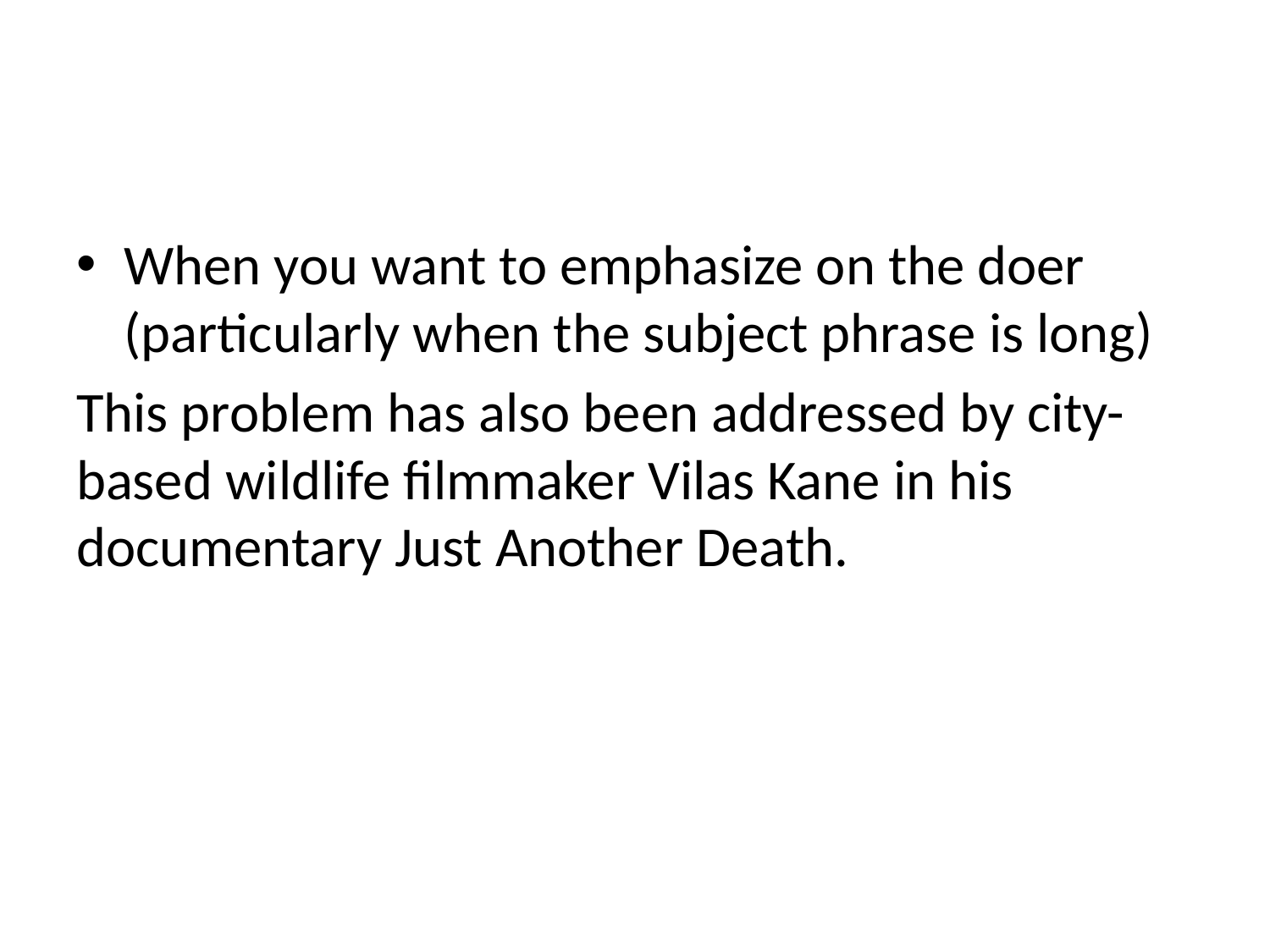

#
When you want to emphasize on the doer (particularly when the subject phrase is long)
This problem has also been addressed by city-based wildlife filmmaker Vilas Kane in his documentary Just Another Death.